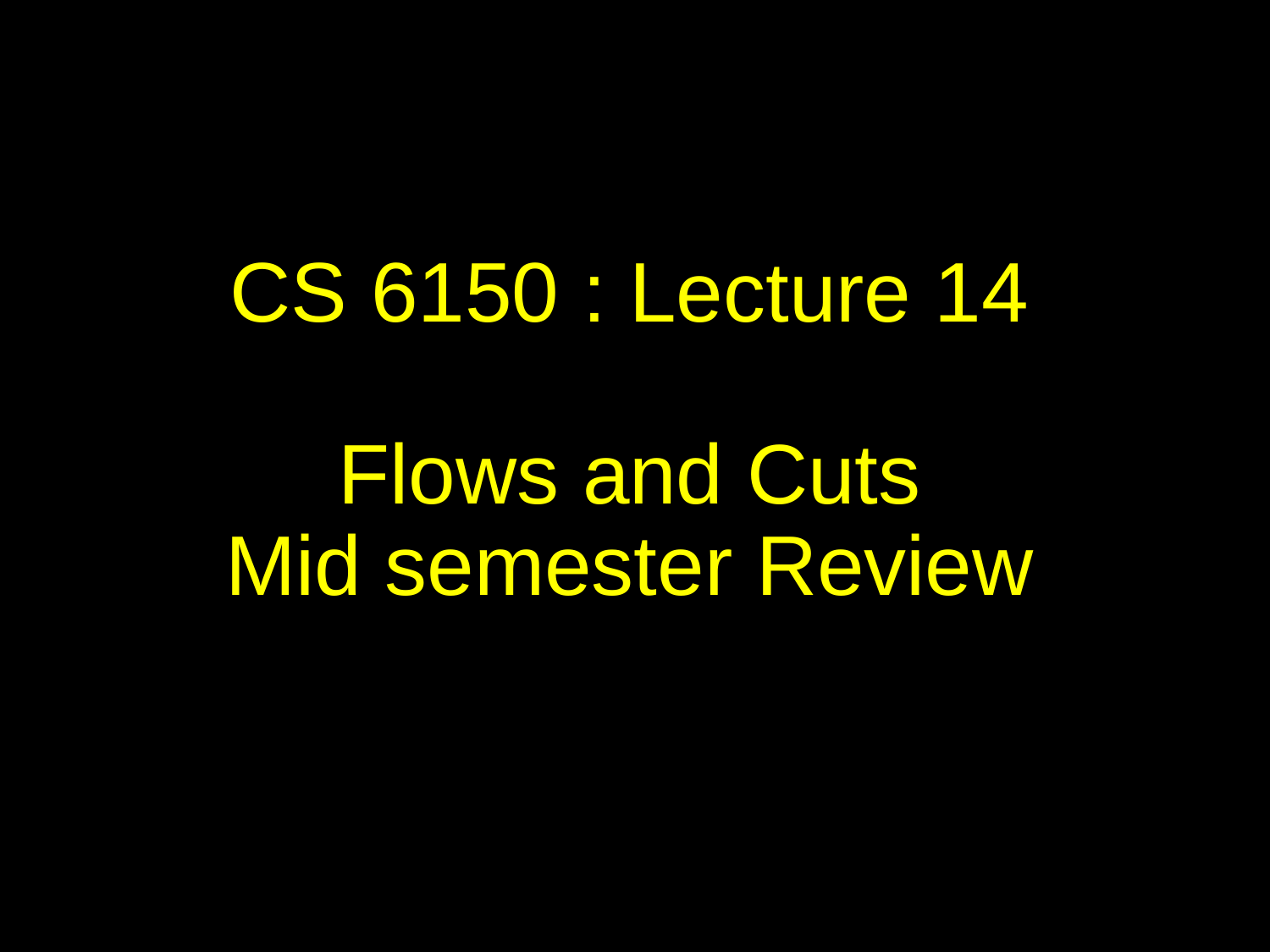

# CS 6150 : Lecture 14 Flows and Cuts Mid semester Review